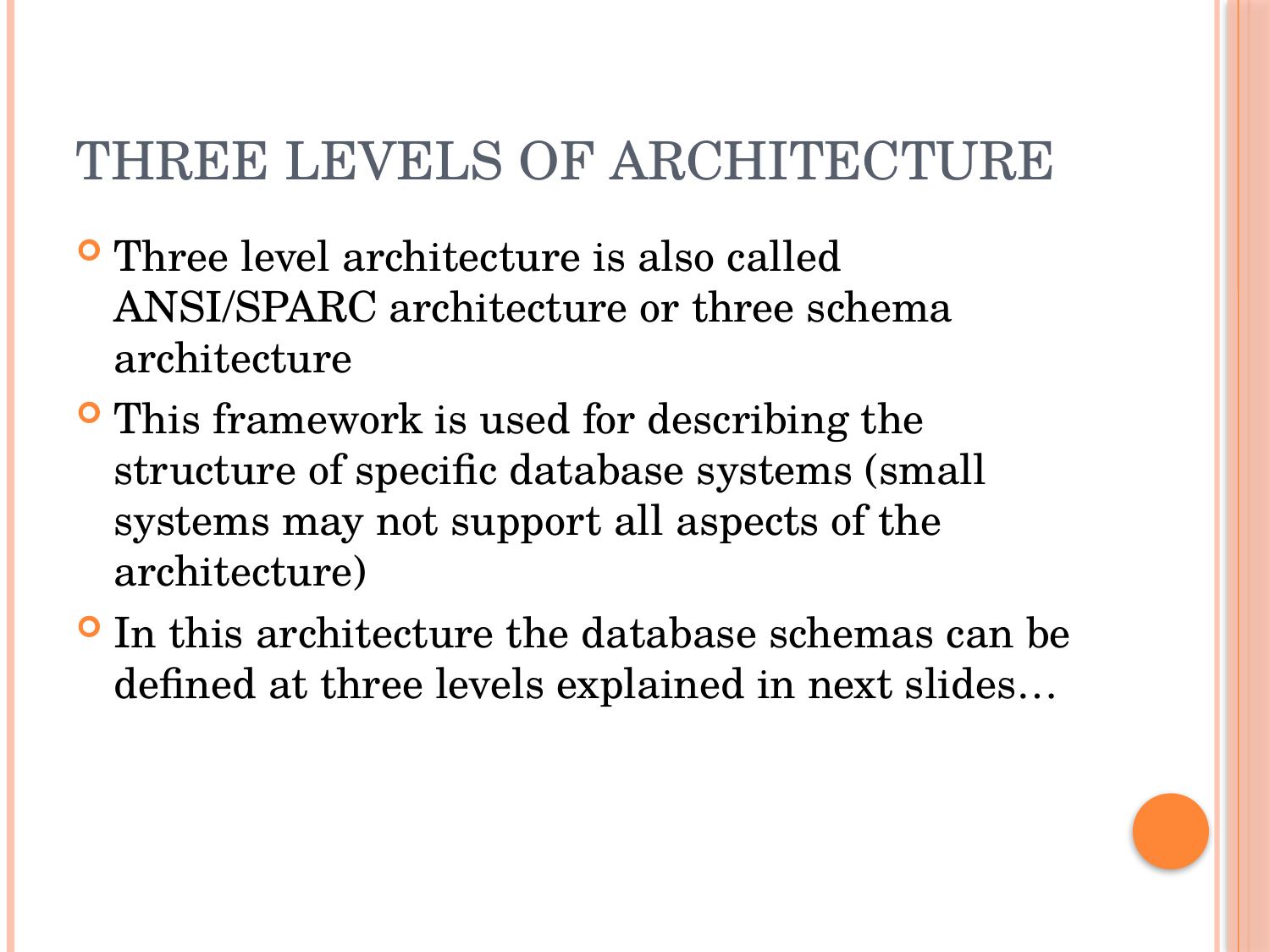

# Three Levels of Architecture
Three level architecture is also called ANSI/SPARC architecture or three schema architecture
This framework is used for describing the structure of specific database systems (small systems may not support all aspects of the architecture)
In this architecture the database schemas can be defined at three levels explained in next slides…